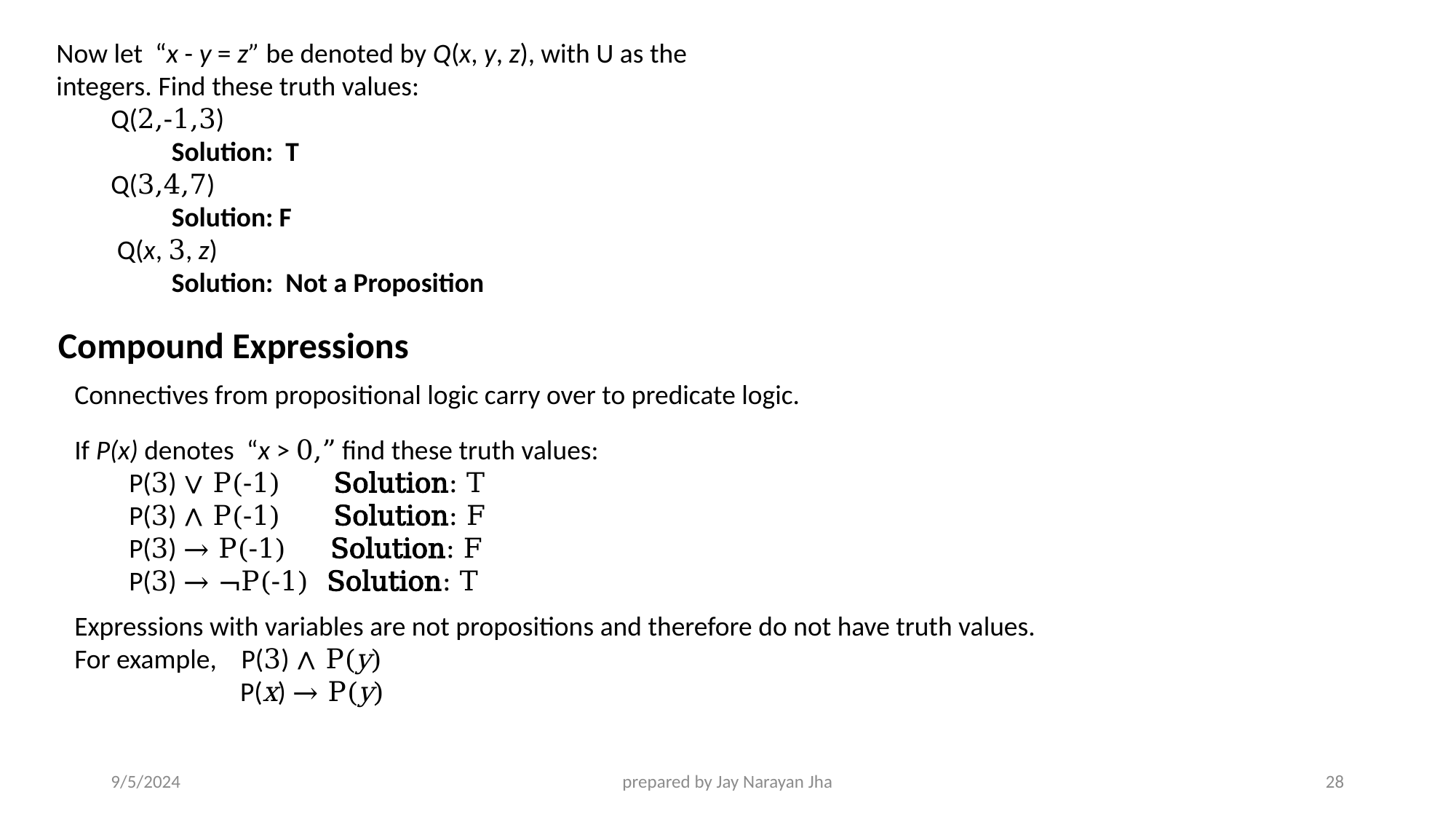

Now let  “x - y = z” be denoted by Q(x, y, z), with U as the integers. Find these truth values:
Q(2,-1,3)
 Solution:  T
Q(3,4,7)
 Solution: F
 Q(x, 3, z)
 Solution:  Not a Proposition
Compound Expressions
Connectives from propositional logic carry over to predicate logic.
If P(x) denotes  “x > 0,” find these truth values:
P(3) ∨ P(-1)      Solution: T
P(3) ∧ P(-1)      Solution: F
P(3) → P(-1)     Solution: F
P(3) → ¬P(-1)  Solution: T
Expressions with variables are not propositions and therefore do not have truth values.
For example,    P(3) ∧ P(y)
                  P(x) → P(y)
9/5/2024
prepared by Jay Narayan Jha
28